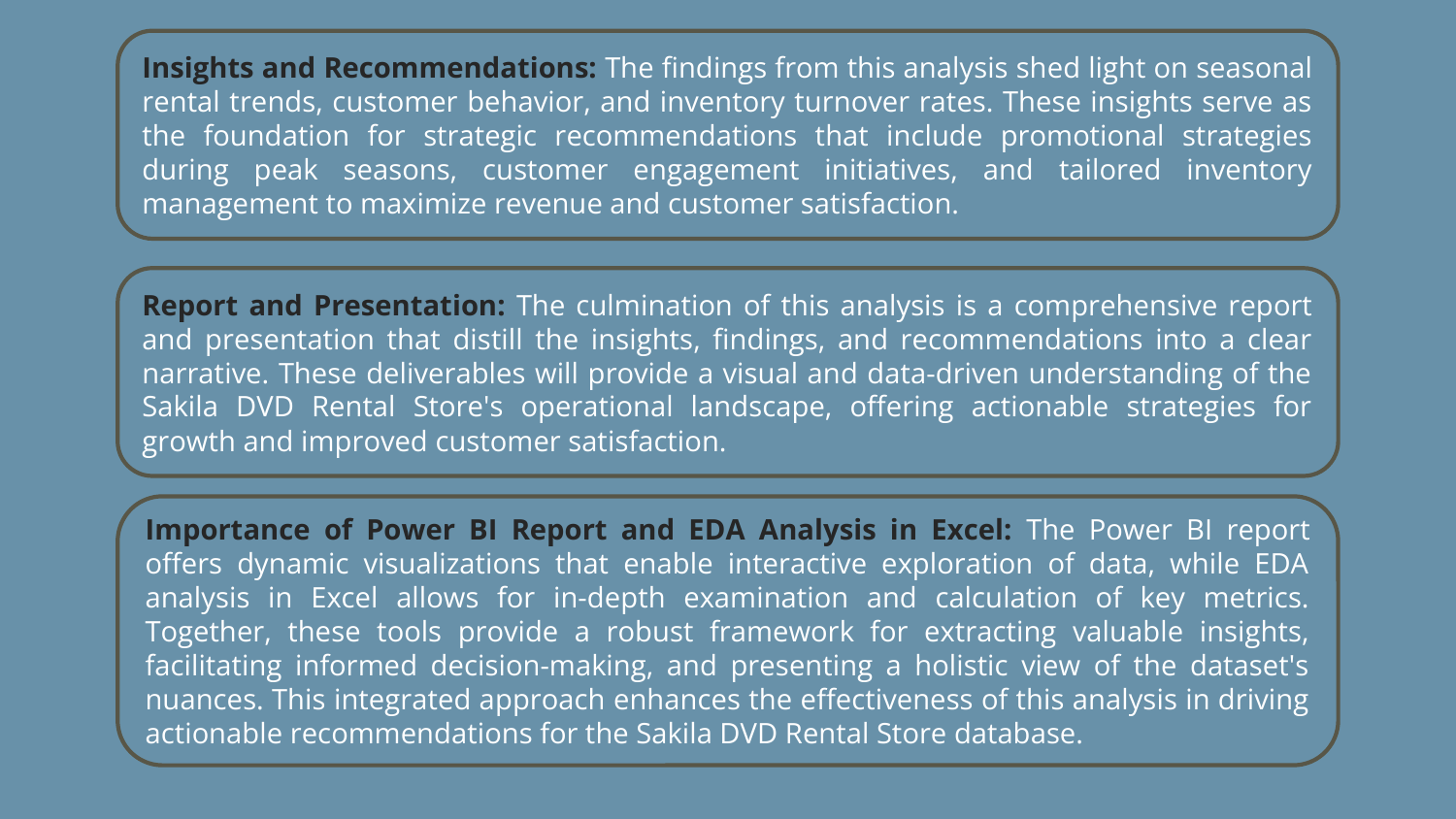

Insights and Recommendations: The findings from this analysis shed light on seasonal rental trends, customer behavior, and inventory turnover rates. These insights serve as the foundation for strategic recommendations that include promotional strategies during peak seasons, customer engagement initiatives, and tailored inventory management to maximize revenue and customer satisfaction.
Report and Presentation: The culmination of this analysis is a comprehensive report and presentation that distill the insights, findings, and recommendations into a clear narrative. These deliverables will provide a visual and data-driven understanding of the Sakila DVD Rental Store's operational landscape, offering actionable strategies for growth and improved customer satisfaction.
Importance of Power BI Report and EDA Analysis in Excel: The Power BI report offers dynamic visualizations that enable interactive exploration of data, while EDA analysis in Excel allows for in-depth examination and calculation of key metrics. Together, these tools provide a robust framework for extracting valuable insights, facilitating informed decision-making, and presenting a holistic view of the dataset's nuances. This integrated approach enhances the effectiveness of this analysis in driving actionable recommendations for the Sakila DVD Rental Store database.